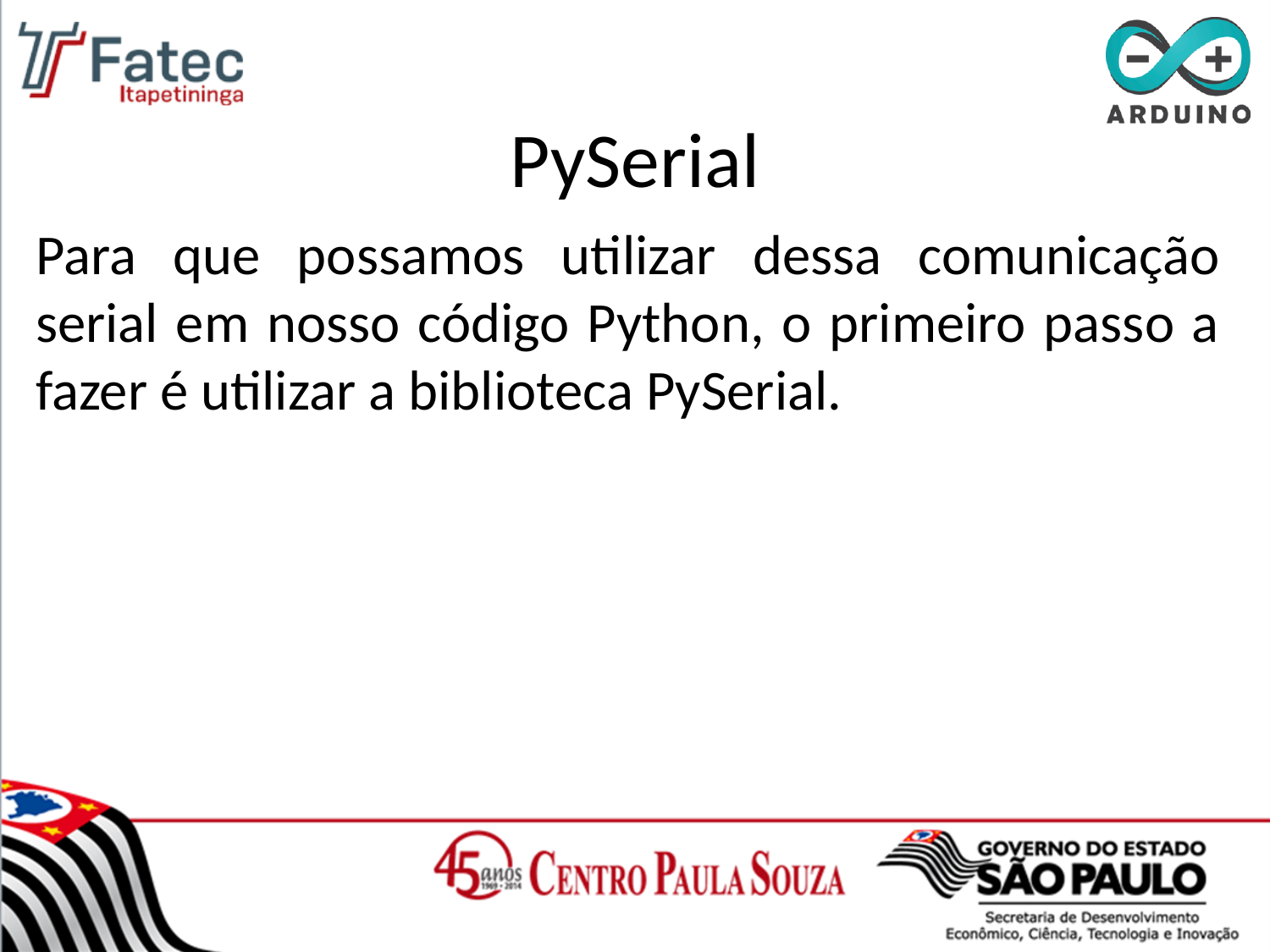

# PySerial
Para que possamos utilizar dessa comunicação serial em nosso código Python, o primeiro passo a fazer é utilizar a biblioteca PySerial.